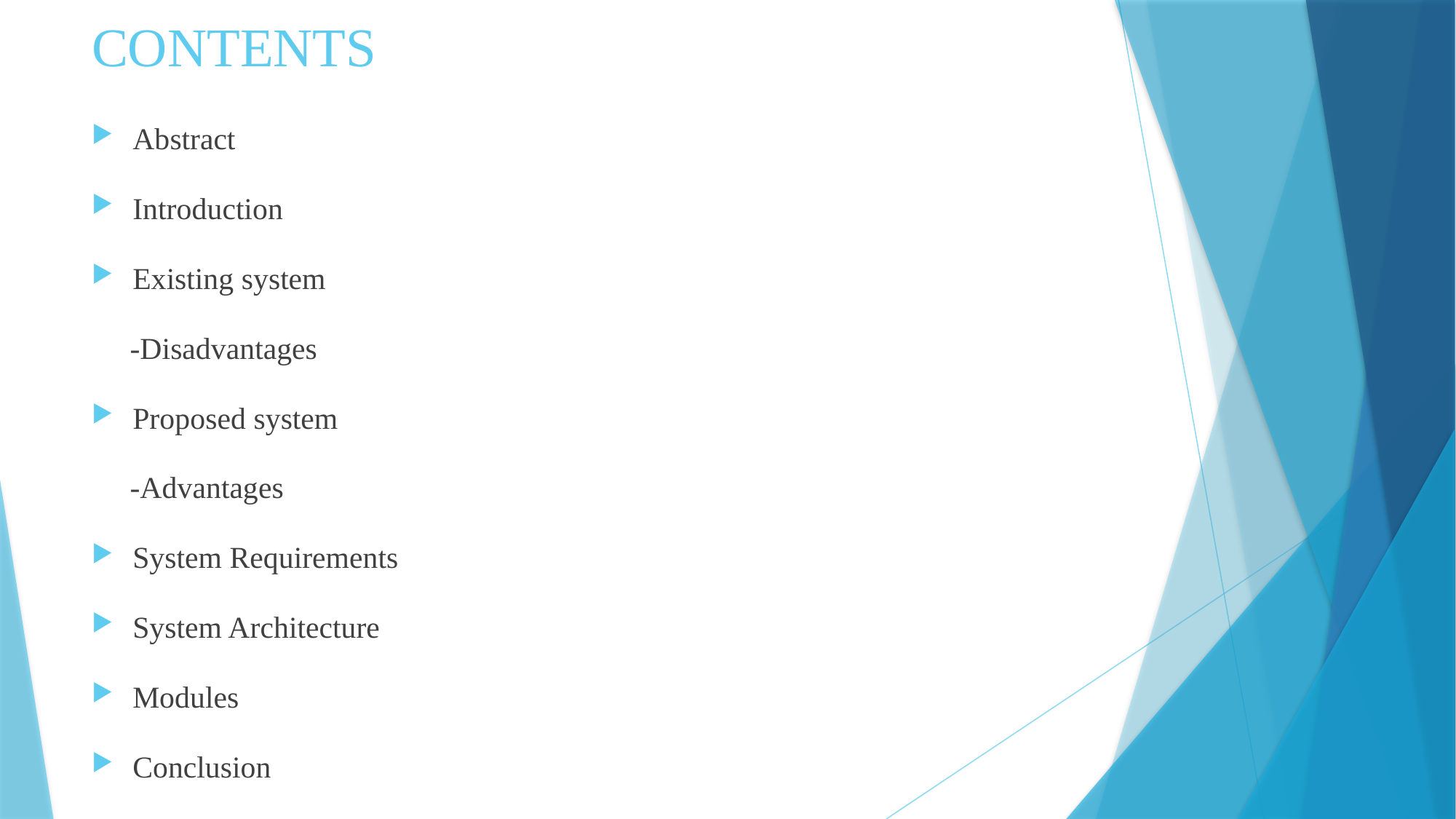

# CONTENTS
Abstract
Introduction
Existing system
     -Disadvantages
Proposed system
     -Advantages
System Requirements
System Architecture
Modules
Conclusion